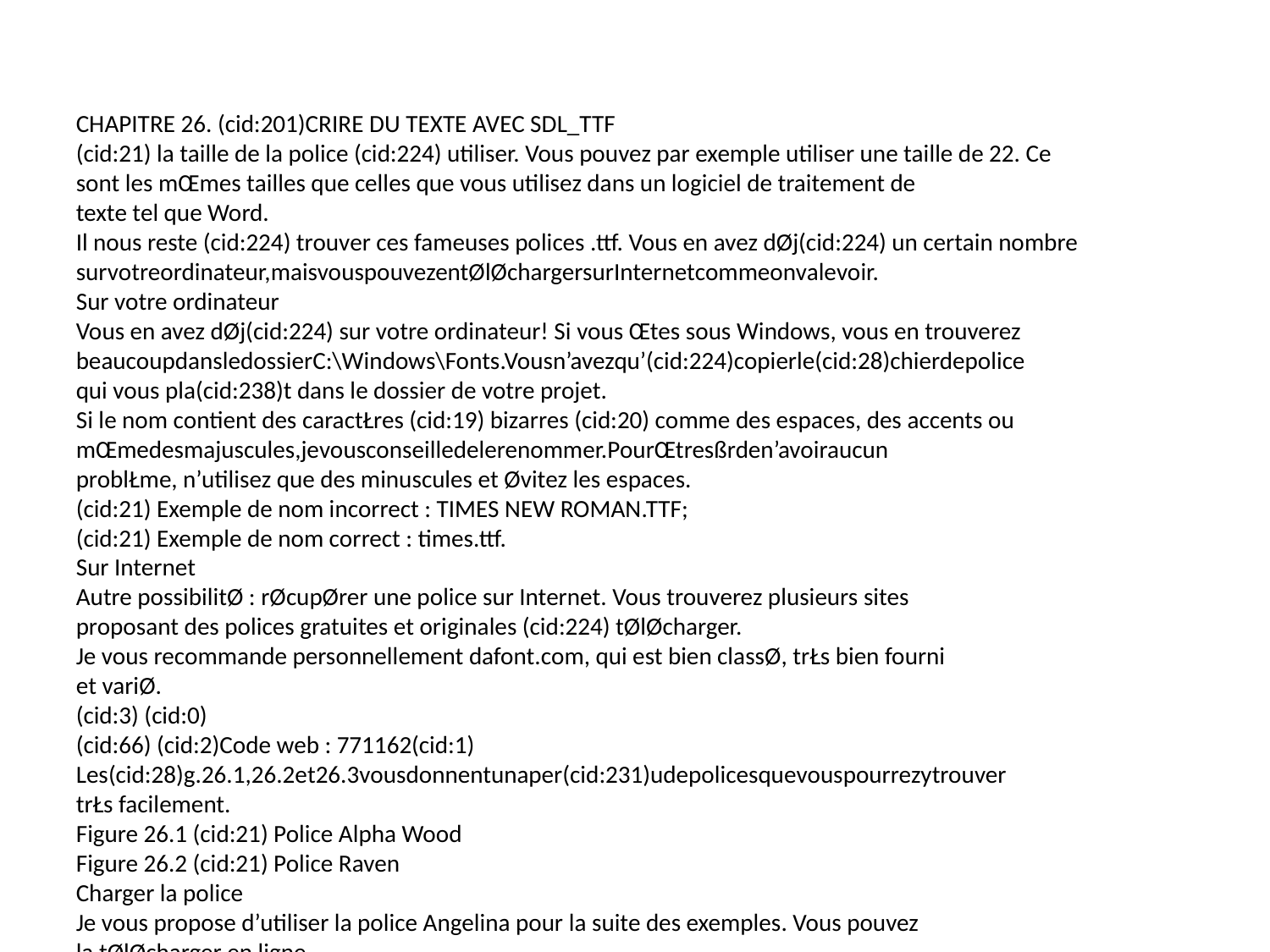

CHAPITRE 26. (cid:201)CRIRE DU TEXTE AVEC SDL_TTF
(cid:21) la taille de la police (cid:224) utiliser. Vous pouvez par exemple utiliser une taille de 22. Ce
sont les mŒmes tailles que celles que vous utilisez dans un logiciel de traitement de
texte tel que Word.
Il nous reste (cid:224) trouver ces fameuses polices .ttf. Vous en avez dØj(cid:224) un certain nombre
survotreordinateur,maisvouspouvezentØlØchargersurInternetcommeonvalevoir.
Sur votre ordinateur
Vous en avez dØj(cid:224) sur votre ordinateur! Si vous Œtes sous Windows, vous en trouverez
beaucoupdansledossierC:\Windows\Fonts.Vousn’avezqu’(cid:224)copierle(cid:28)chierdepolice
qui vous pla(cid:238)t dans le dossier de votre projet.
Si le nom contient des caractŁres (cid:19) bizarres (cid:20) comme des espaces, des accents ou
mŒmedesmajuscules,jevousconseilledelerenommer.PourŒtresßrden’avoiraucun
problŁme, n’utilisez que des minuscules et Øvitez les espaces.
(cid:21) Exemple de nom incorrect : TIMES NEW ROMAN.TTF;
(cid:21) Exemple de nom correct : times.ttf.
Sur Internet
Autre possibilitØ : rØcupØrer une police sur Internet. Vous trouverez plusieurs sites
proposant des polices gratuites et originales (cid:224) tØlØcharger.
Je vous recommande personnellement dafont.com, qui est bien classØ, trŁs bien fourni
et variØ.
(cid:3) (cid:0)
(cid:66) (cid:2)Code web : 771162(cid:1)
Les(cid:28)g.26.1,26.2et26.3vousdonnentunaper(cid:231)udepolicesquevouspourrezytrouver
trŁs facilement.
Figure 26.1 (cid:21) Police Alpha Wood
Figure 26.2 (cid:21) Police Raven
Charger la police
Je vous propose d’utiliser la police Angelina pour la suite des exemples. Vous pouvez
la tØlØcharger en ligne.
430